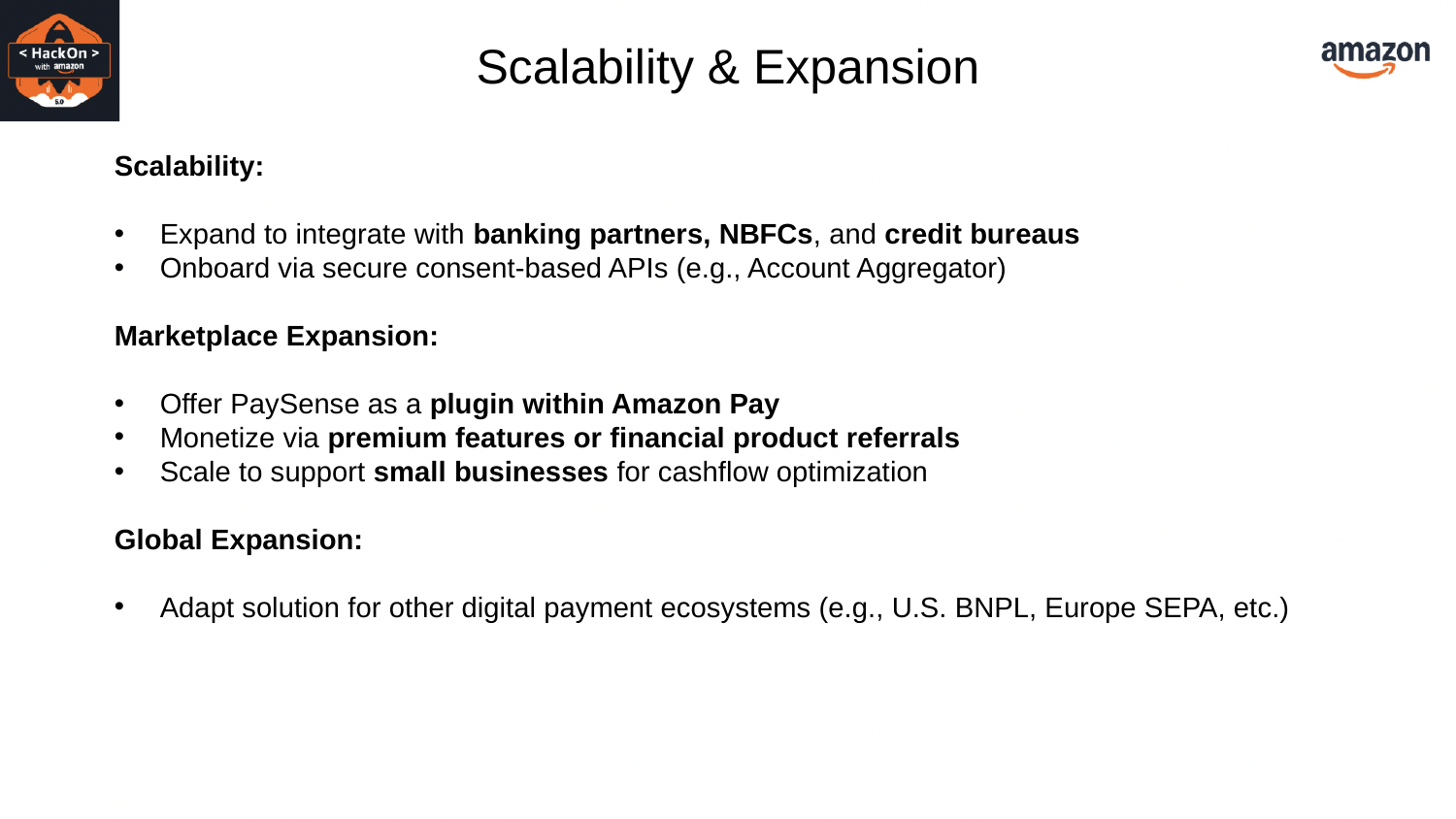

Scalability & Expansion
Scalability:

Expand to integrate with banking partners, NBFCs, and credit bureaus
Onboard via secure consent-based APIs (e.g., Account Aggregator)

Marketplace Expansion:

Offer PaySense as a plugin within Amazon Pay
Monetize via premium features or financial product referrals
Scale to support small businesses for cashflow optimization

Global Expansion:

Adapt solution for other digital payment ecosystems (e.g., U.S. BNPL, Europe SEPA, etc.)